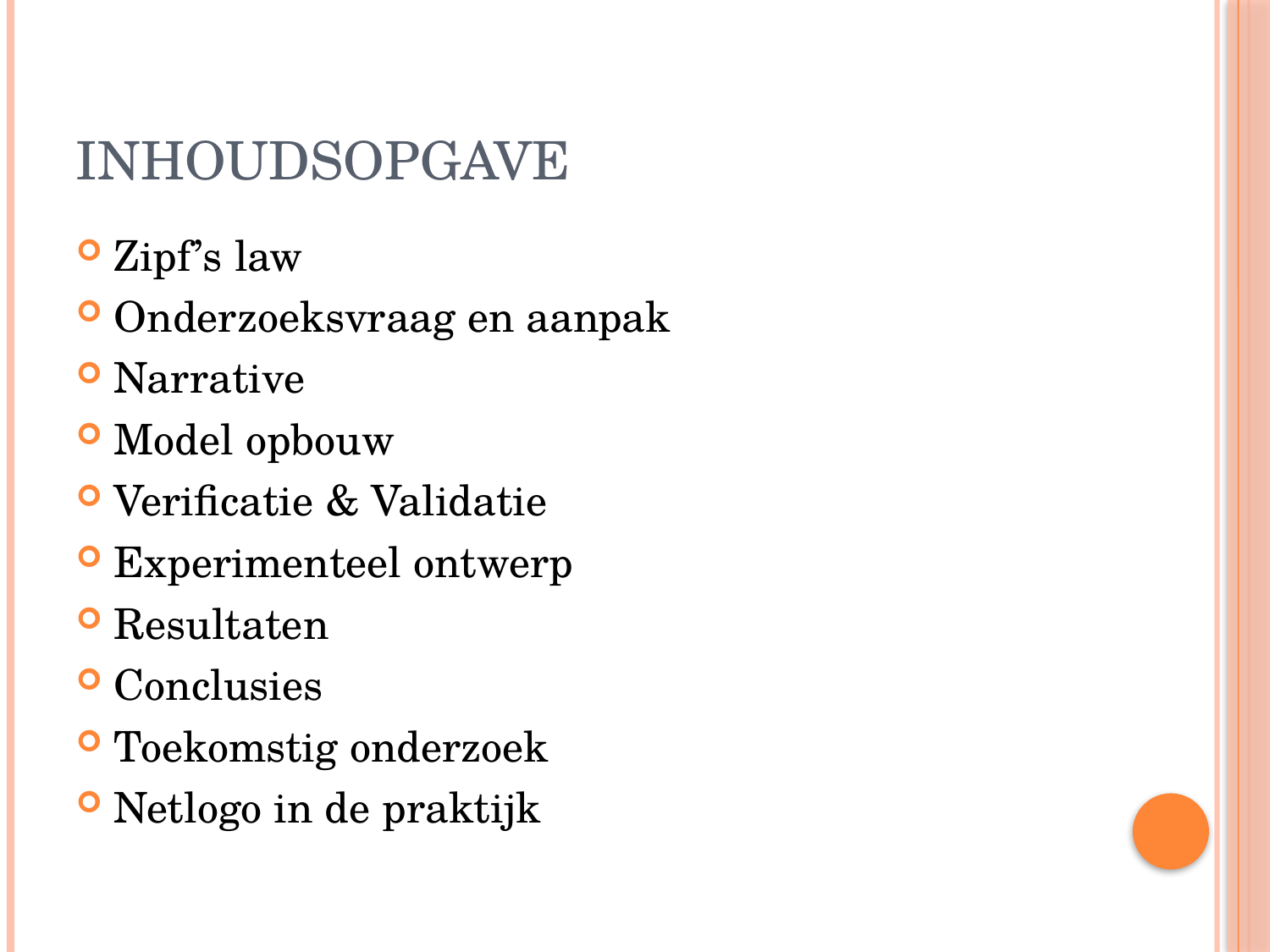

# inhoudsopgave
Zipf’s law
Onderzoeksvraag en aanpak
Narrative
Model opbouw
Verificatie & Validatie
Experimenteel ontwerp
Resultaten
Conclusies
Toekomstig onderzoek
Netlogo in de praktijk